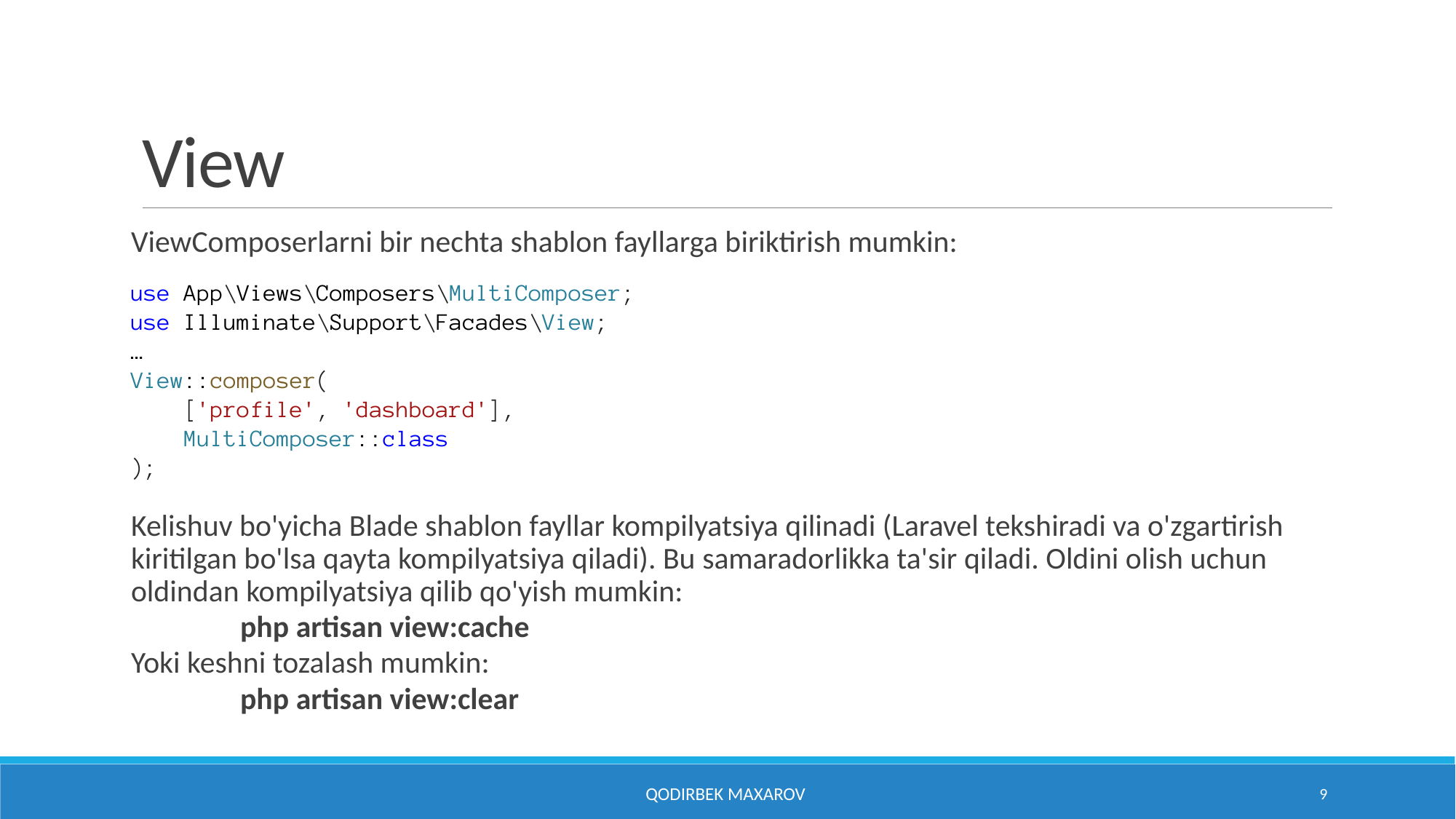

# View
ViewComposerlarni bir nechta shablon fayllarga biriktirish mumkin:
use App\Views\Composers\MultiComposer;
use Illuminate\Support\Facades\View;
…
View::composer(
    ['profile', 'dashboard'],
    MultiComposer::class
);

Kelishuv bo'yicha Blade shablon fayllar kompilyatsiya qilinadi (Laravel tekshiradi va o'zgartirish kiritilgan bo'lsa qayta kompilyatsiya qiladi). Bu samaradorlikka ta'sir qiladi. Oldini olish uchun oldindan kompilyatsiya qilib qo'yish mumkin:
	php artisan view:cache
Yoki keshni tozalash mumkin:
	php artisan view:clear
Qodirbek Maxarov
9